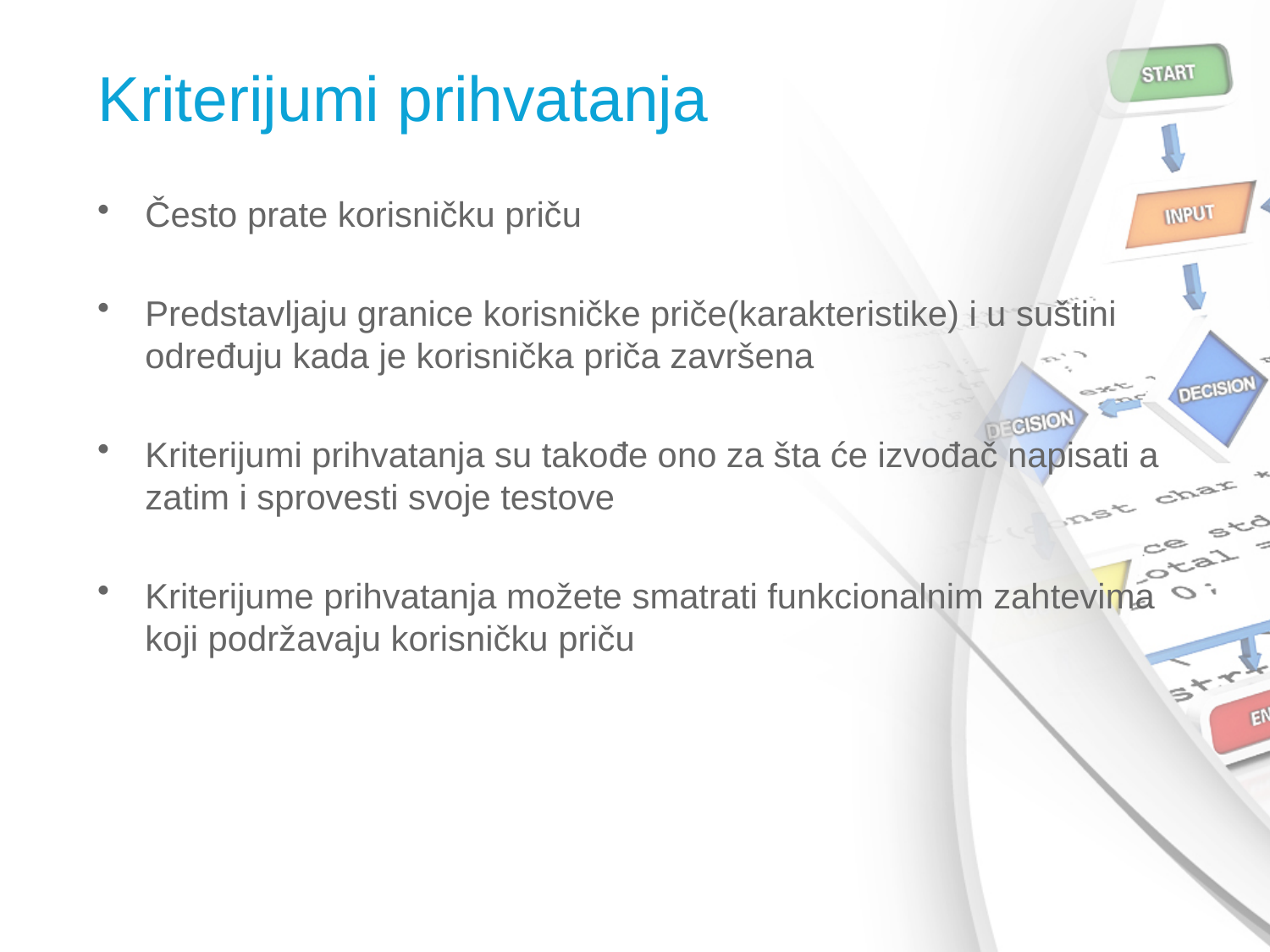

# Kriterijumi prihvatanja
Često prate korisničku priču

Predstavljaju granice korisničke priče(karakteristike) i u suštini određuju kada je korisnička priča završena

Kriterijumi prihvatanja su takođe ono za šta će izvođač napisati a zatim i sprovesti svoje testove

Kriterijume prihvatanja možete smatrati funkcionalnim zahtevima koji podržavaju korisničku priču